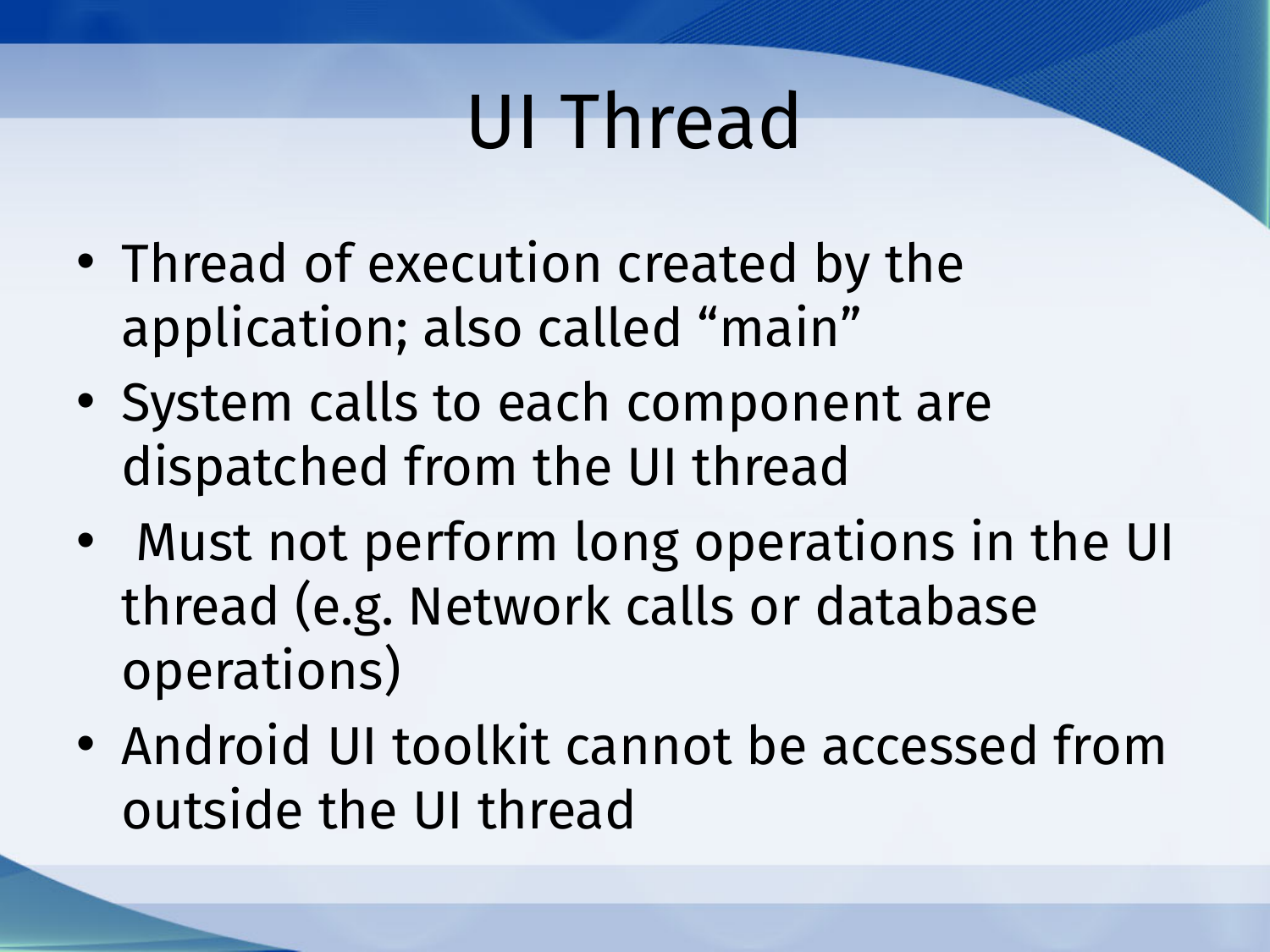

# UI Thread
Thread of execution created by the application; also called “main”
System calls to each component are dispatched from the UI thread
 Must not perform long operations in the UI thread (e.g. Network calls or database operations)
Android UI toolkit cannot be accessed from outside the UI thread